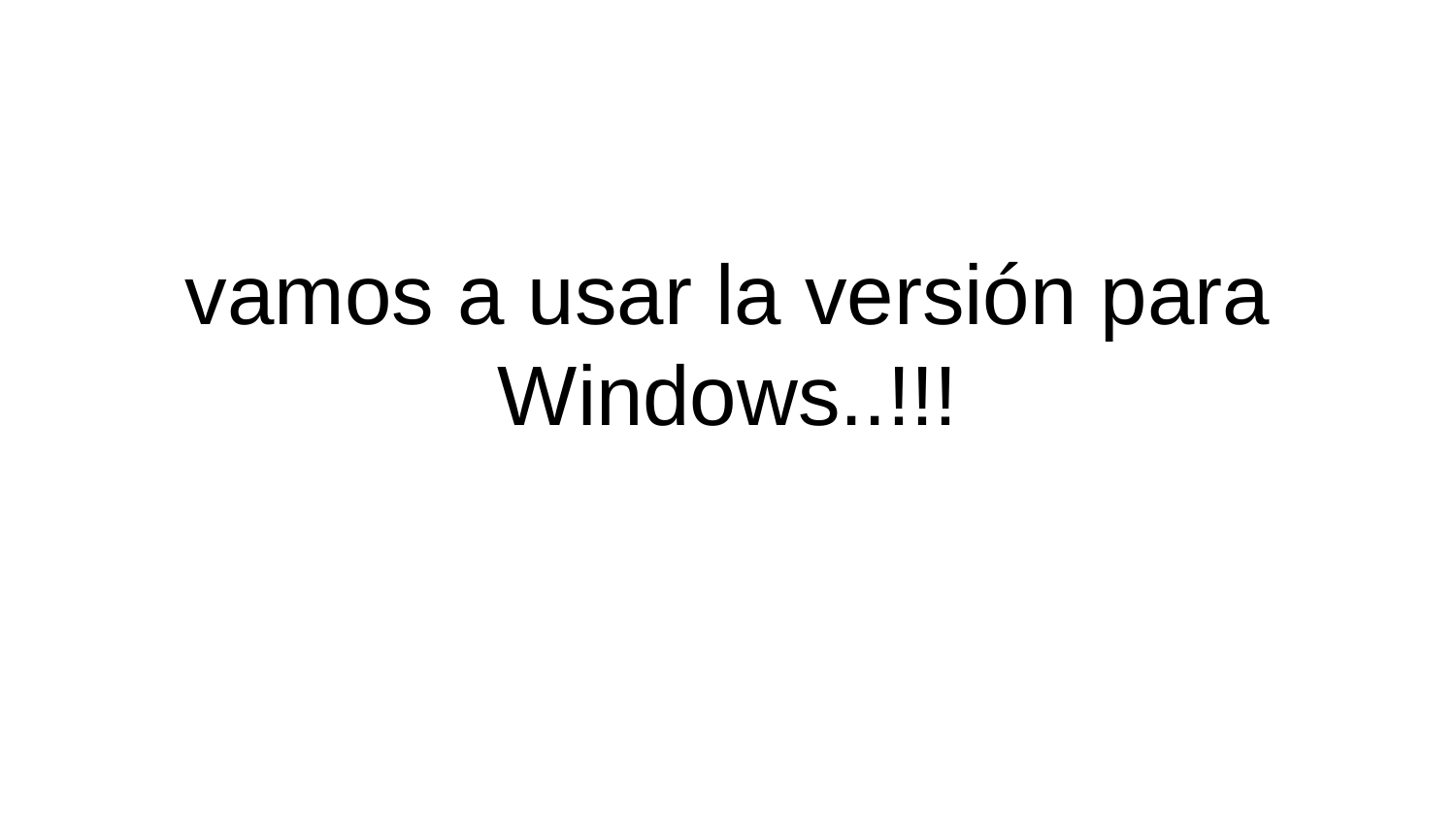

# vamos a usar la versión para Windows..!!!